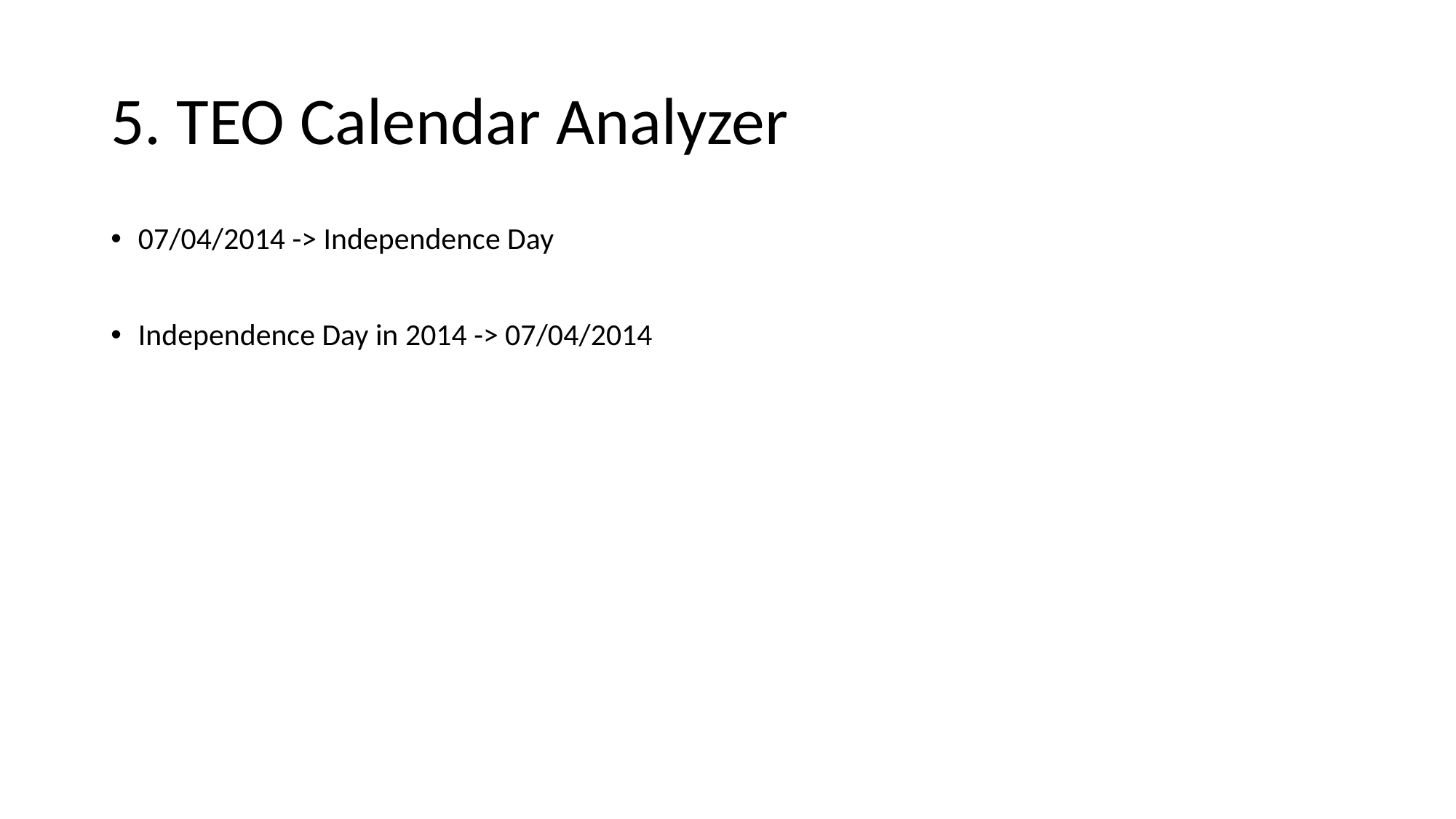

# 5. TEO Calendar Analyzer
07/04/2014 -> Independence Day

Independence Day in 2014 -> 07/04/2014